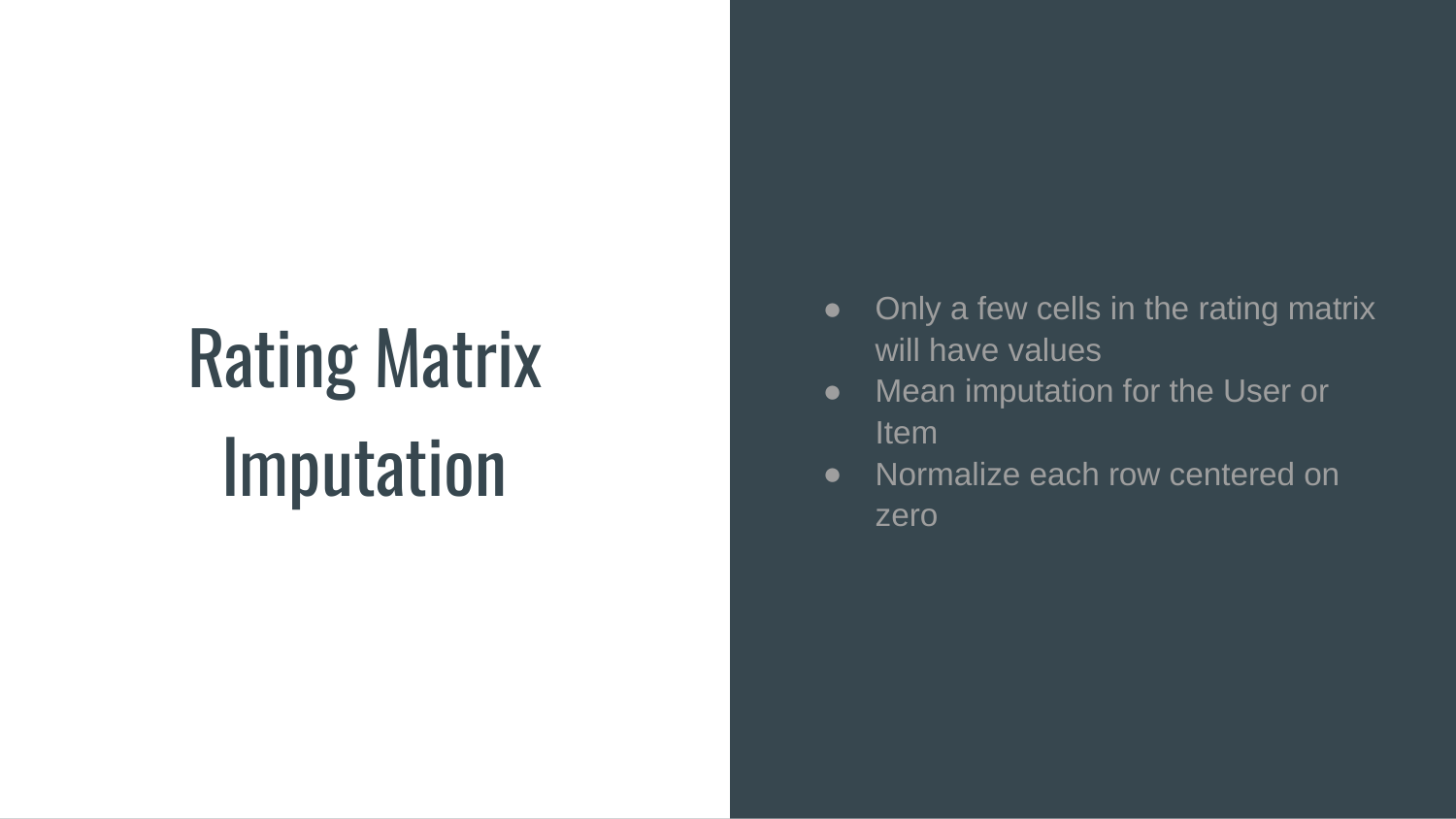

# Rating Matrix Imputation
Only a few cells in the rating matrix will have values
Mean imputation for the User or Item
Normalize each row centered on zero